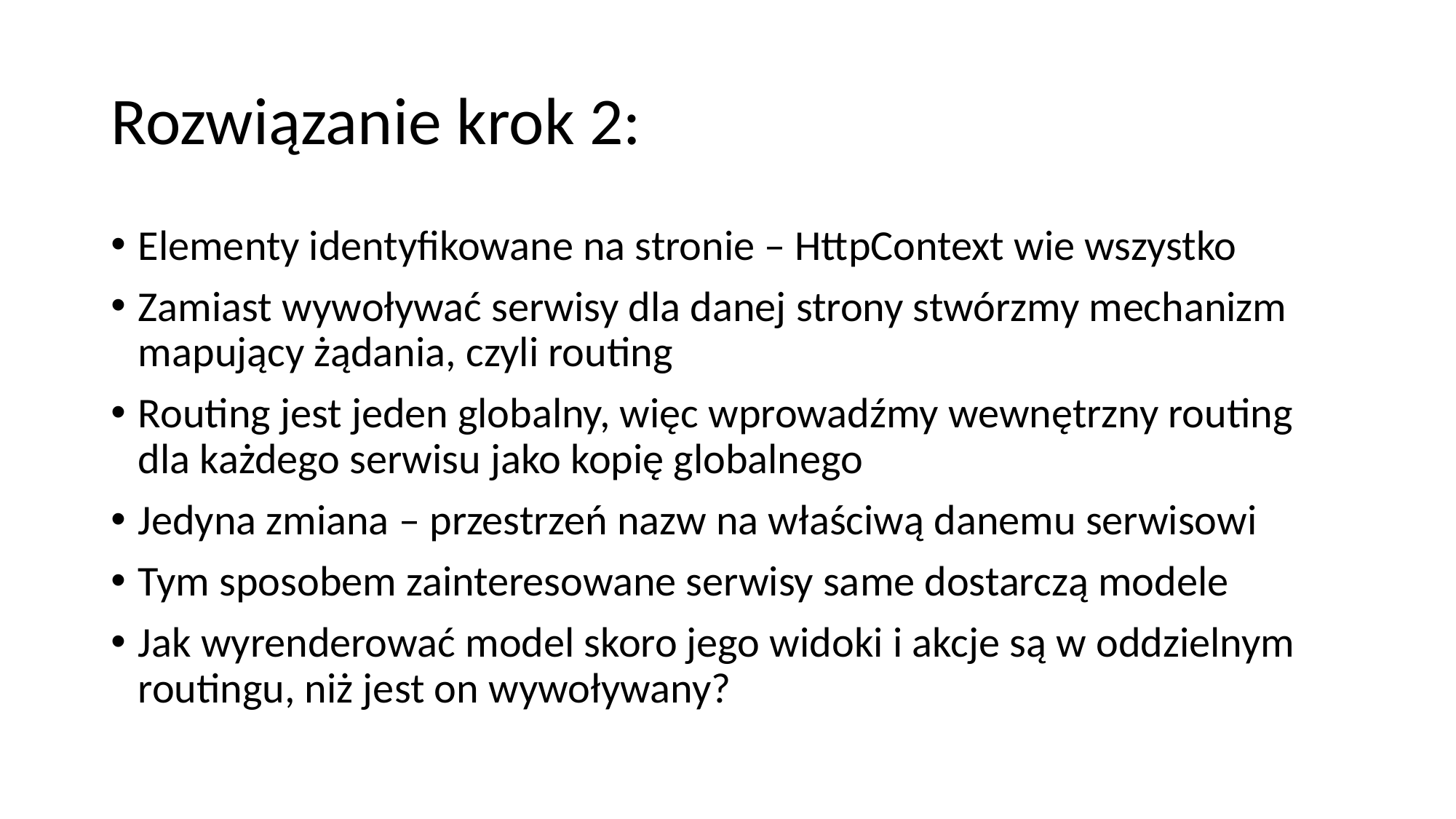

# Rozwiązanie krok 2:
Elementy identyfikowane na stronie – HttpContext wie wszystko
Zamiast wywoływać serwisy dla danej strony stwórzmy mechanizm mapujący żądania, czyli routing
Routing jest jeden globalny, więc wprowadźmy wewnętrzny routing dla każdego serwisu jako kopię globalnego
Jedyna zmiana – przestrzeń nazw na właściwą danemu serwisowi
Tym sposobem zainteresowane serwisy same dostarczą modele
Jak wyrenderować model skoro jego widoki i akcje są w oddzielnym routingu, niż jest on wywoływany?